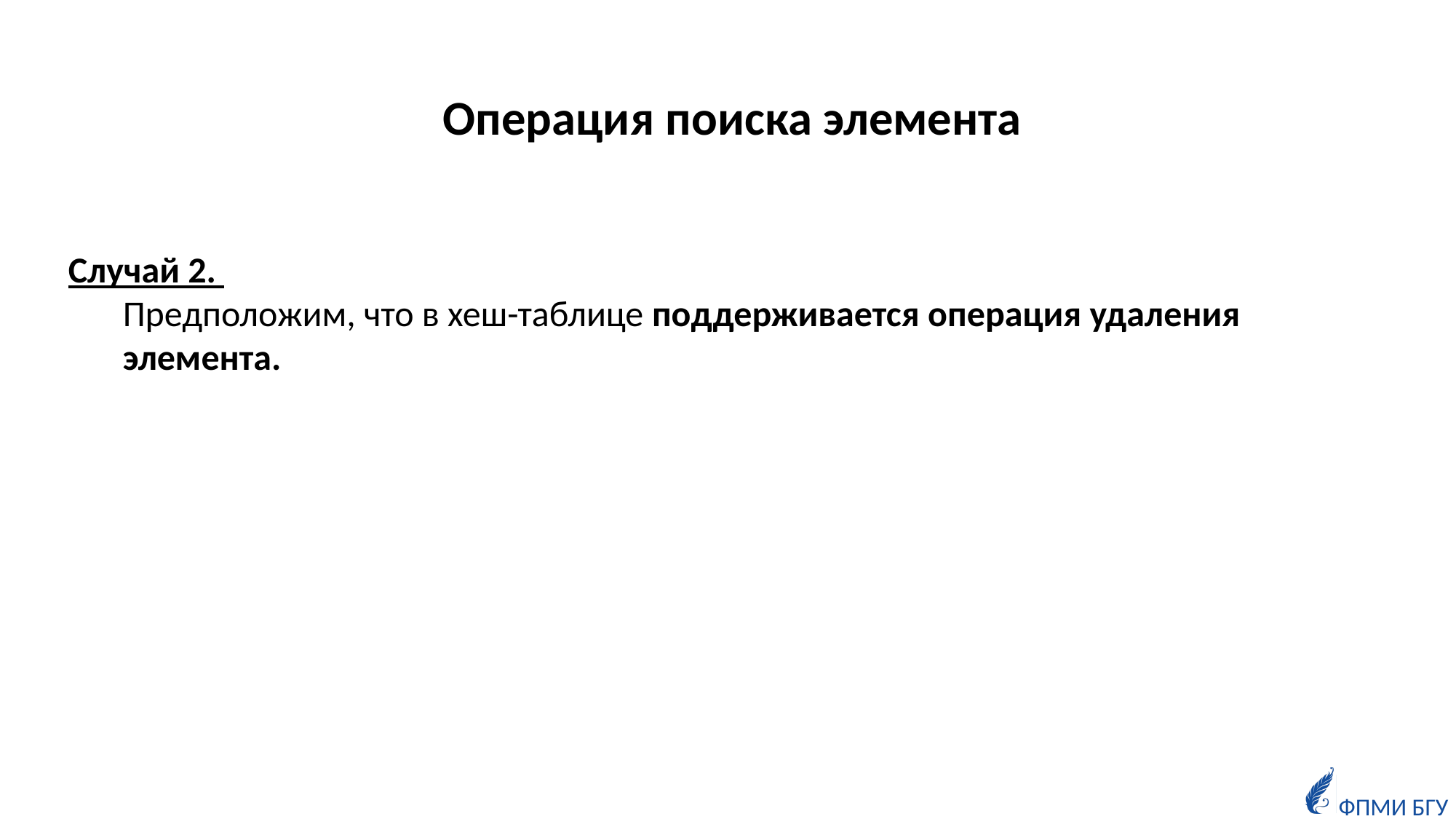

Операция поиска элемента
Случай 2.
Предположим, что в хеш-таблице поддерживается операция удаления элемента.